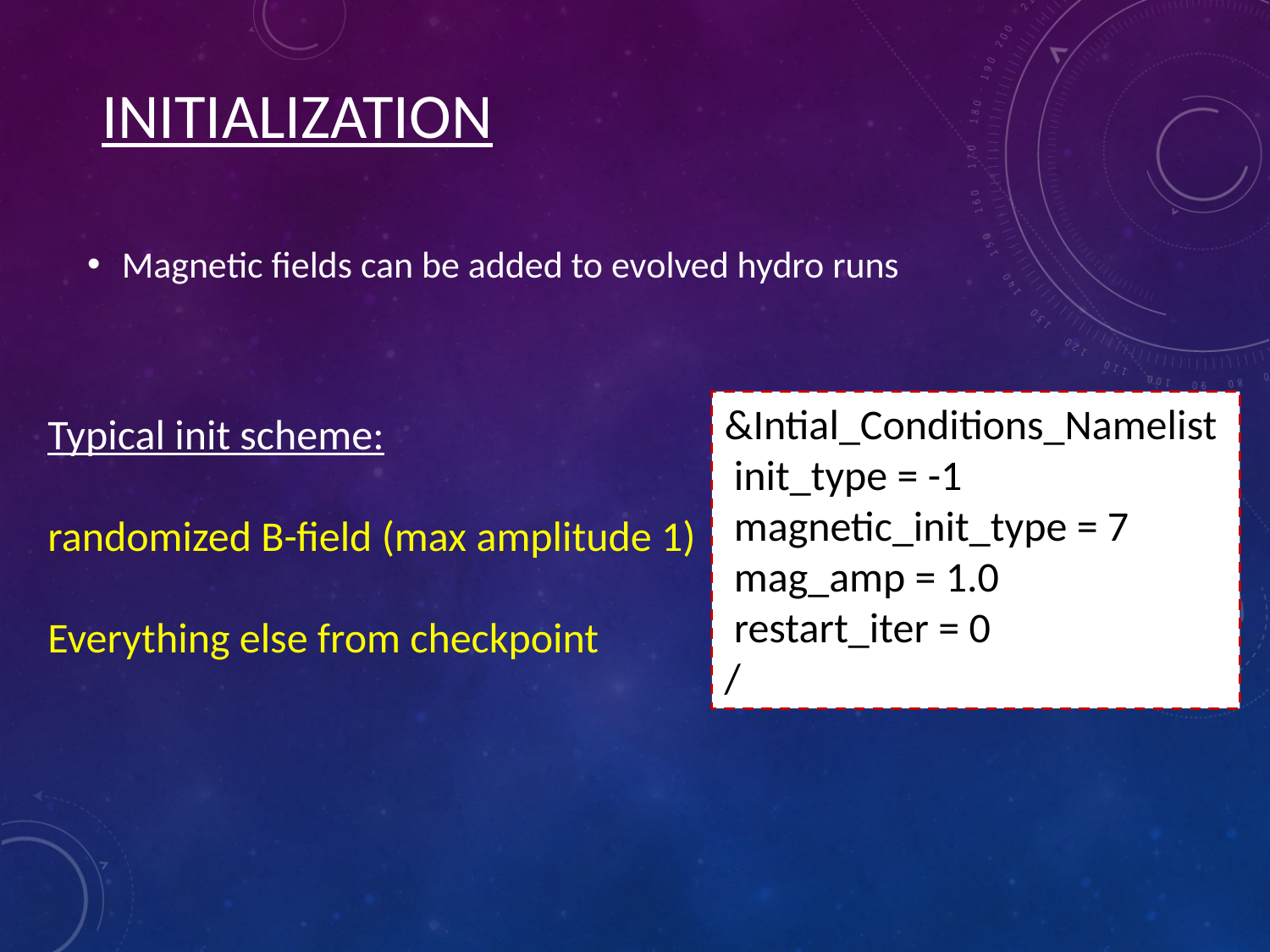

# initialization

Magnetic fields can be added to evolved hydro runs
&Intial_Conditions_Namelist
 init_type = -1
 magnetic_init_type = 7
 mag_amp = 1.0
 restart_iter = 0
/
Typical init scheme:

randomized B-field (max amplitude 1)

Everything else from checkpoint